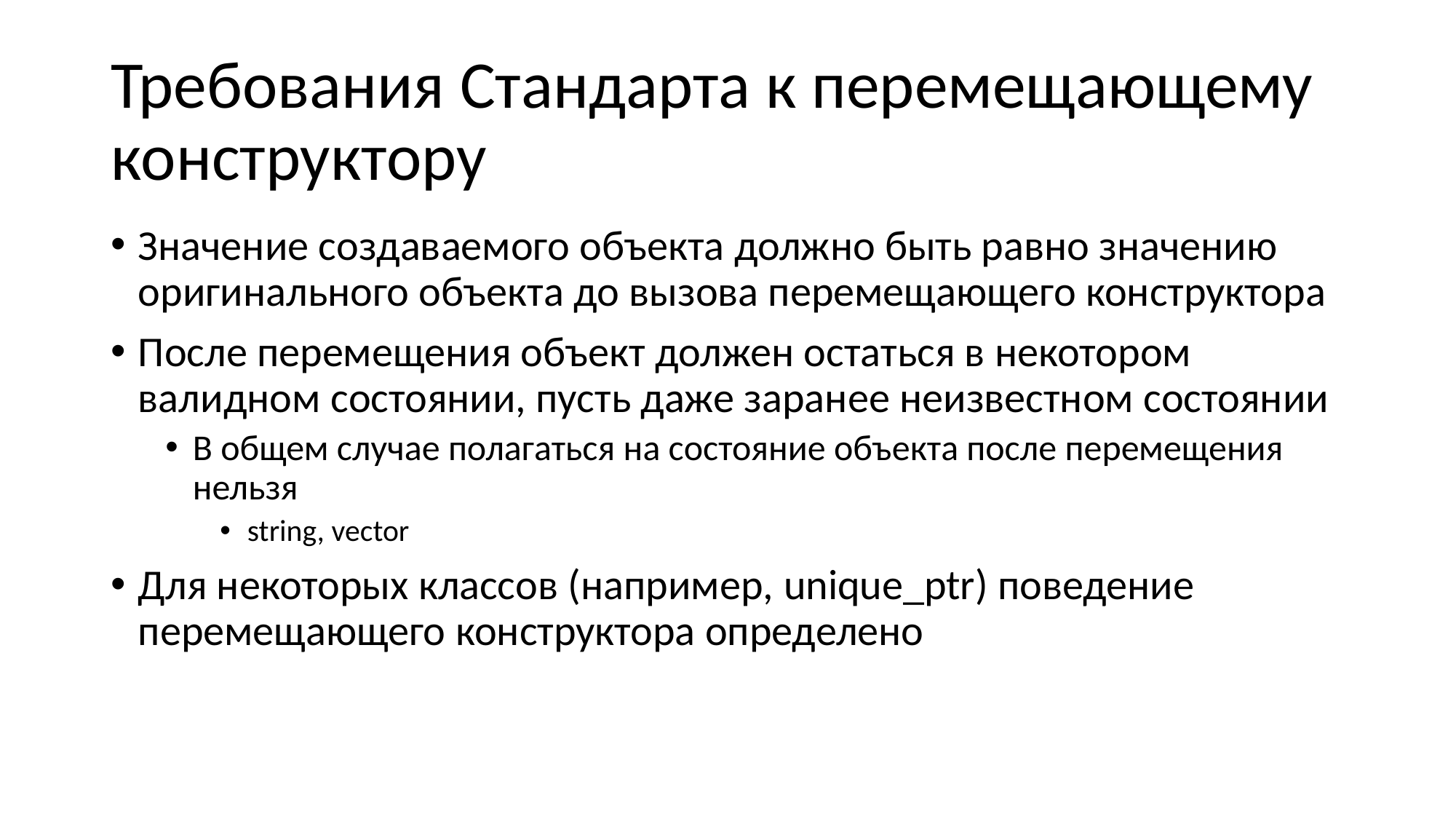

# Требования Стандарта к перемещающему конструктору
Значение создаваемого объекта должно быть равно значению оригинального объекта до вызова перемещающего конструктора
После перемещения объект должен остаться в некотором валидном состоянии, пусть даже заранее неизвестном состоянии
В общем случае полагаться на состояние объекта после перемещения нельзя
string, vector
Для некоторых классов (например, unique_ptr) поведение перемещающего конструктора определено